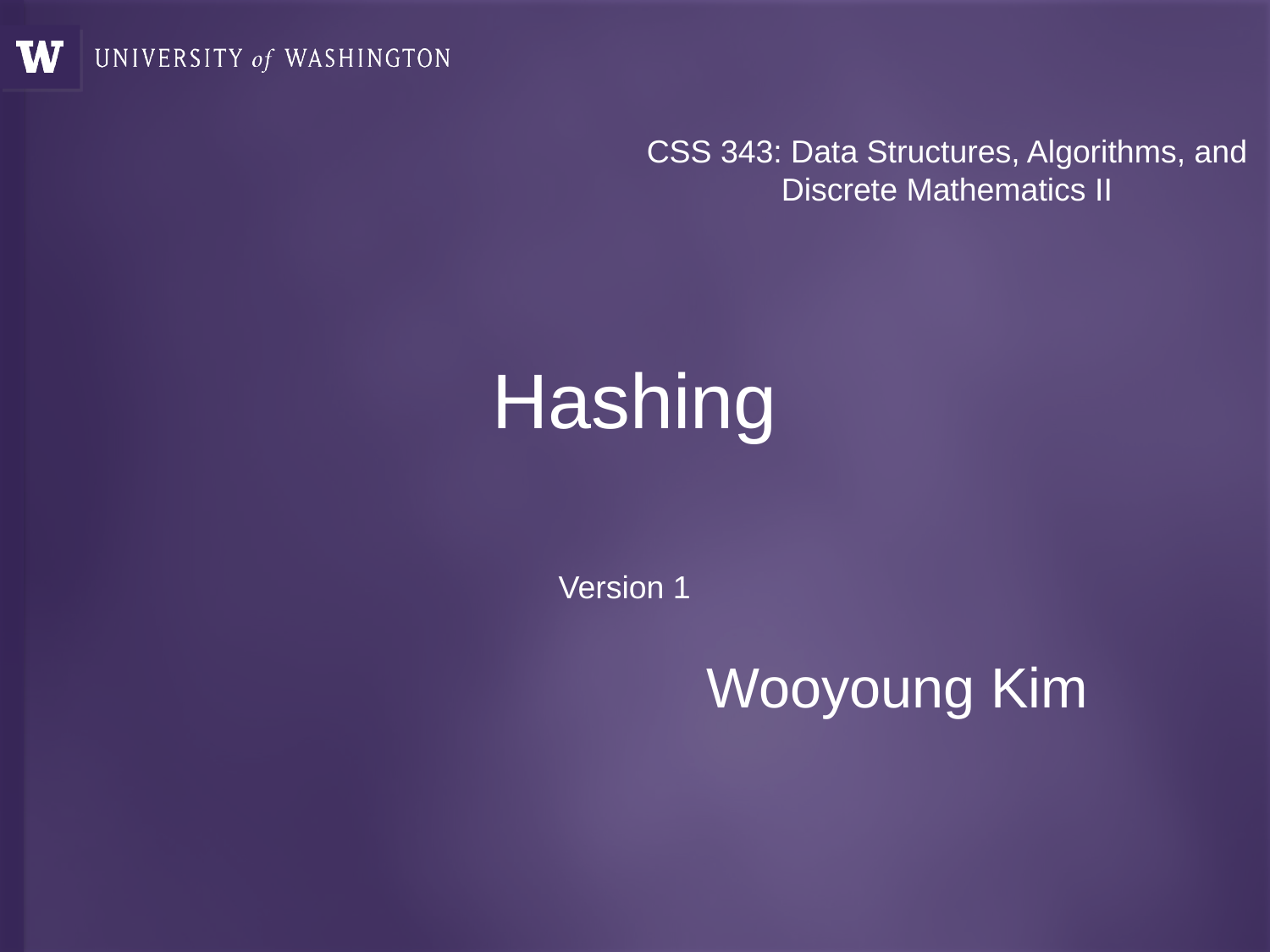

CSS 343: Data Structures, Algorithms, and Discrete Mathematics II

# Hashing
Version 1
Wooyoung Kim